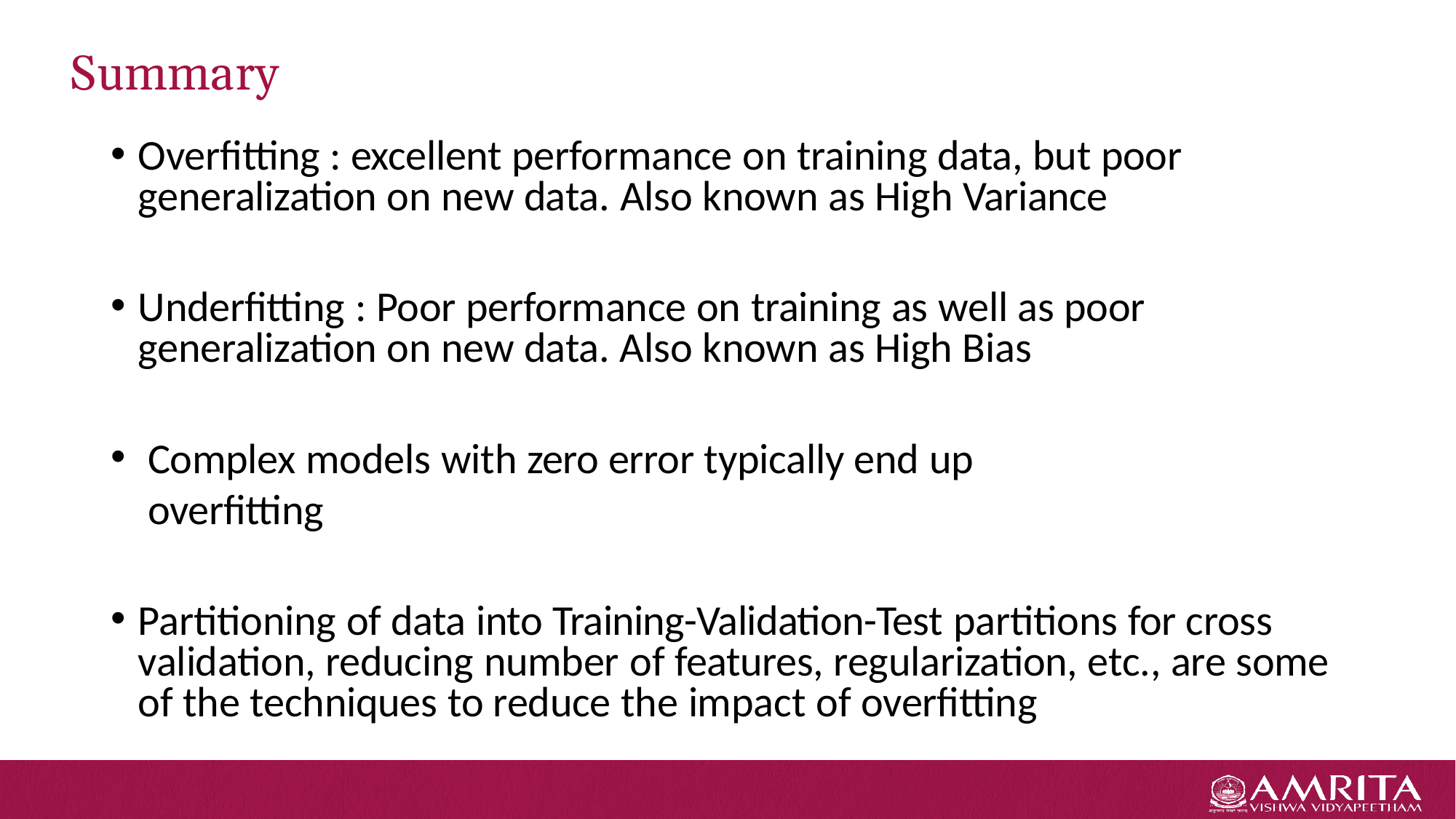

# Summary
Overfitting : excellent performance on training data, but poor  generalization on new data. Also known as High Variance

Underfitting : Poor performance on training as well as poor  generalization on new data. Also known as High Bias

Complex models with zero error typically end up overfitting

Partitioning of data into Training-Validation-Test partitions for cross  validation, reducing number of features, regularization, etc., are some  of the techniques to reduce the impact of overfitting